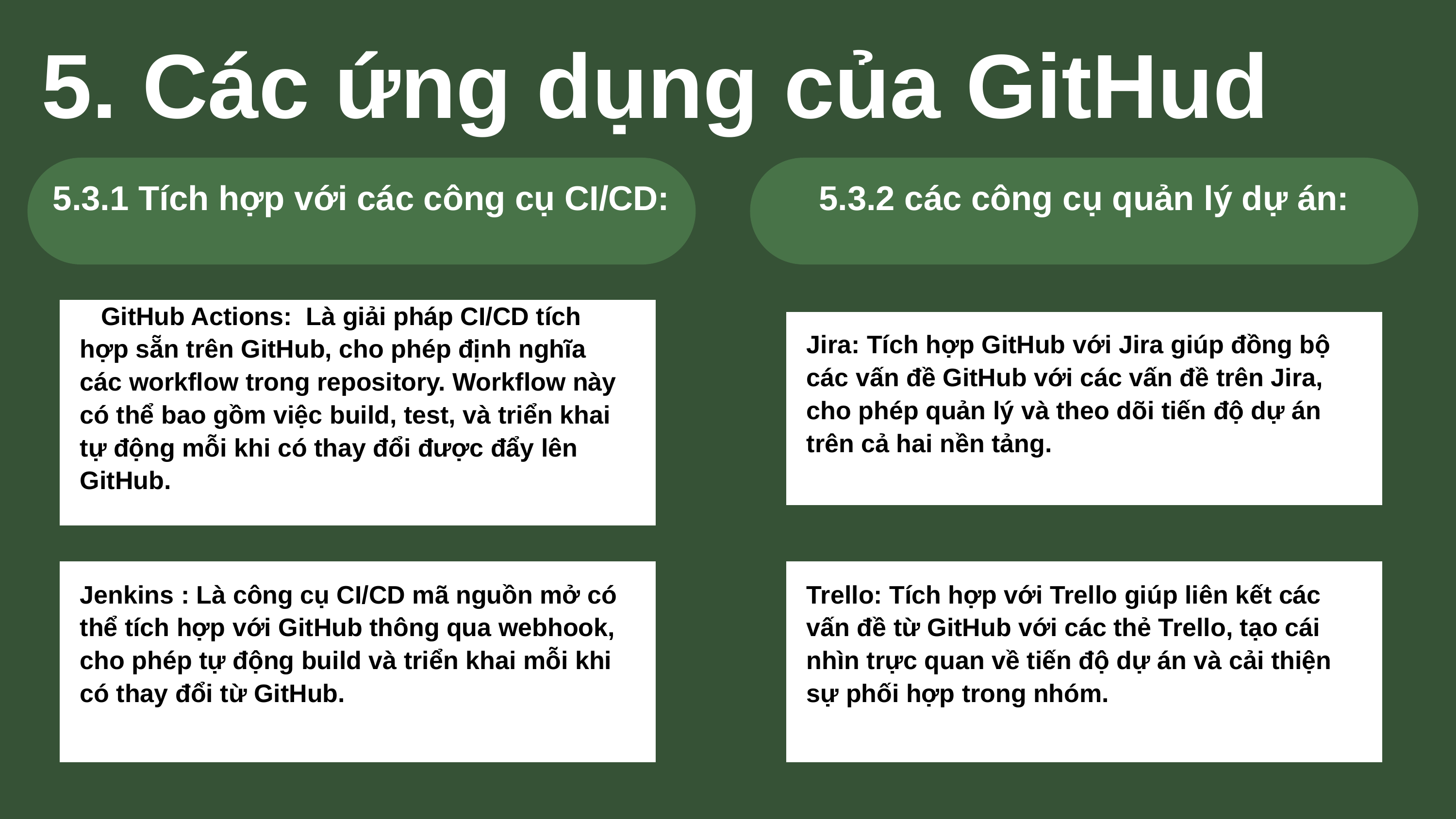

5. Các ứng dụng của GitHud

5.3.1 Tích hợp với các công cụ CI/CD:

5.3.2 các công cụ quản lý dự án:

   GitHub Actions:  Là giải pháp CI/CD tích hợp sẵn trên GitHub, cho phép định nghĩa các workflow trong repository. Workflow này có thể bao gồm việc build, test, và triển khai tự động mỗi khi có thay đổi được đẩy lên GitHub.

Jira: Tích hợp GitHub với Jira giúp đồng bộ các vấn đề GitHub với các vấn đề trên Jira, cho phép quản lý và theo dõi tiến độ dự án trên cả hai nền tảng.

Jenkins : Là công cụ CI/CD mã nguồn mở có thể tích hợp với GitHub thông qua webhook, cho phép tự động build và triển khai mỗi khi có thay đổi từ GitHub.

Trello: Tích hợp với Trello giúp liên kết các vấn đề từ GitHub với các thẻ Trello, tạo cái nhìn trực quan về tiến độ dự án và cải thiện sự phối hợp trong nhóm.

Quay lại Trang Chương trình